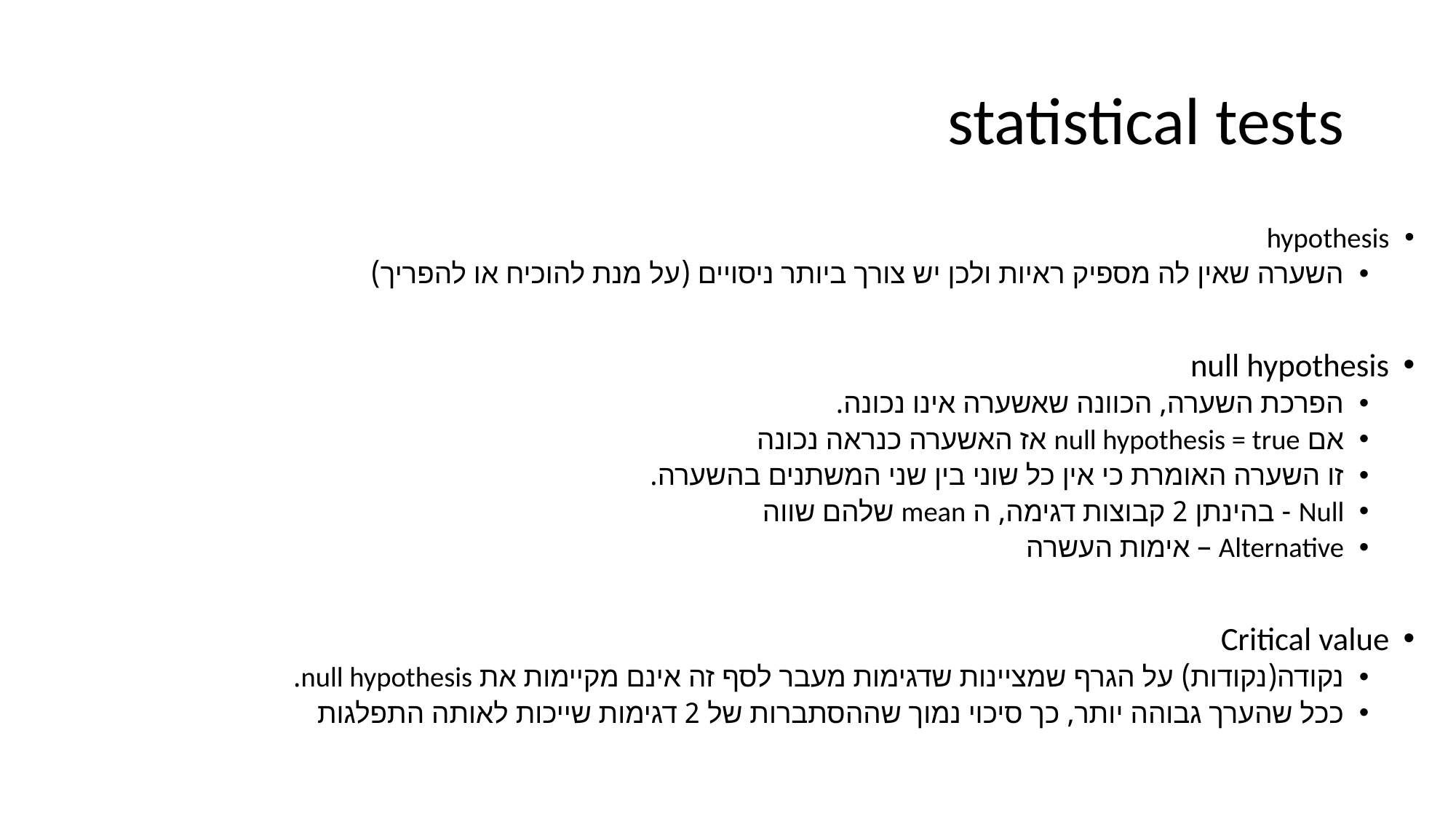

# statistical tests
hypothesis
השערה שאין לה מספיק ראיות ולכן יש צורך ביותר ניסויים (על מנת להוכיח או להפריך)

null hypothesis
הפרכת השערה, הכוונה שאשערה אינו נכונה.
אם null hypothesis = true אז האשערה כנראה נכונה
זו השערה האומרת כי אין כל שוני בין שני המשתנים בהשערה.
Null - בהינתן 2 קבוצות דגימה, ה mean שלהם שווה
Alternative – אימות העשרה

Critical value
נקודה(נקודות) על הגרף שמציינות שדגימות מעבר לסף זה אינם מקיימות את null hypothesis.
ככל שהערך גבוהה יותר, כך סיכוי נמוך שההסתברות של 2 דגימות שייכות לאותה התפלגות